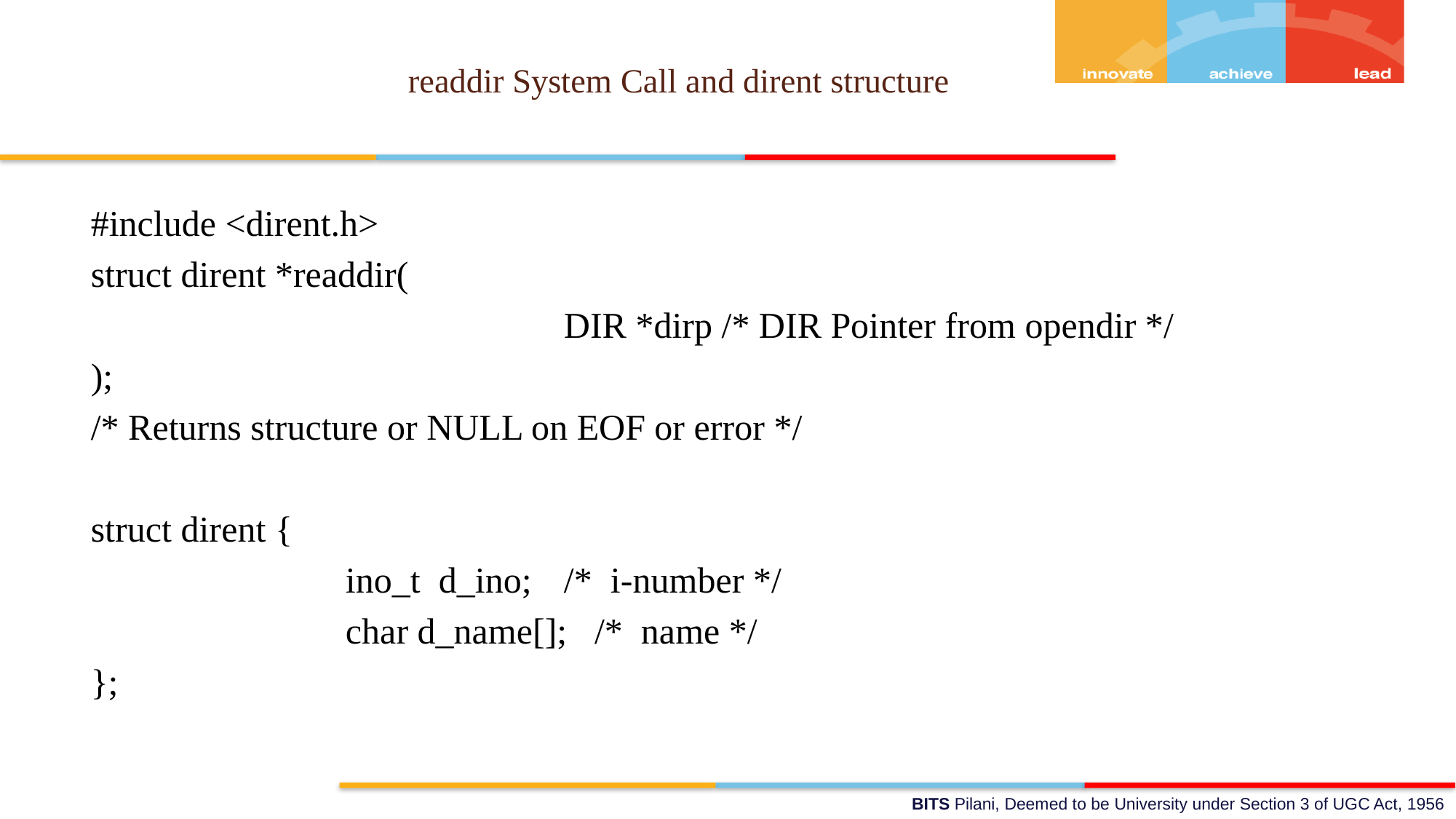

# readdir System Call and dirent structure
#include <dirent.h>
struct dirent *readdir(
					DIR *dirp /* DIR Pointer from opendir */
);
/* Returns structure or NULL on EOF or error */

struct dirent {
			ino_t  d_ino;	/*  i-number */
			char d_name[];   /*  name */
};